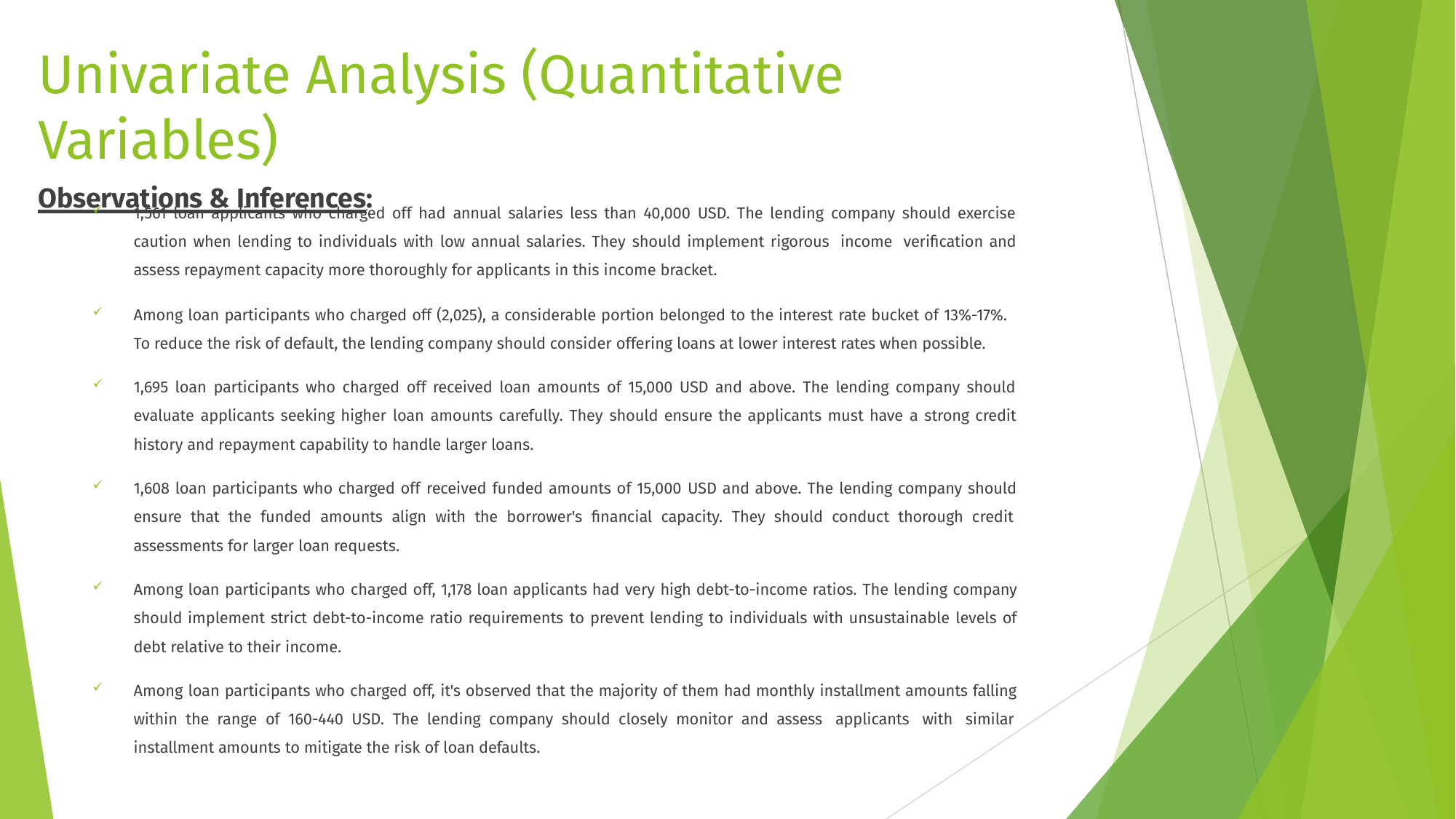

# Univariate Analysis (Quantitative Variables)
Observations & Inferences:
1,561 loan applicants who charged off had annual salaries less than 40,000 USD. The lending company should exercise  caution when lending to individuals with low annual salaries. They should implement rigorous income verification and  assess repayment capacity more thoroughly for applicants in this income bracket.

Among loan participants who charged off (2,025), a considerable portion belonged to the interest rate bucket of 13%-17%.
To reduce the risk of default, the lending company should consider offering loans at lower interest rates when possible.
1,695 loan participants who charged off received loan amounts of 15,000 USD and above. The lending company should  evaluate applicants seeking higher loan amounts carefully. They should ensure the applicants must have a strong credit  history and repayment capability to handle larger loans.
1,608 loan participants who charged off received funded amounts of 15,000 USD and above. The lending company should  ensure that the funded amounts align with the borrower's financial capacity. They should conduct thorough credit  assessments for larger loan requests.
Among loan participants who charged off, 1,178 loan applicants had very high debt-to-income ratios. The lending company  should implement strict debt-to-income ratio requirements to prevent lending to individuals with unsustainable levels of  debt relative to their income.
Among loan participants who charged off, it's observed that the majority of them had monthly installment amounts falling  within the range of 160-440 USD. The lending company should closely monitor and assess applicants with similar  installment amounts to mitigate the risk of loan defaults.